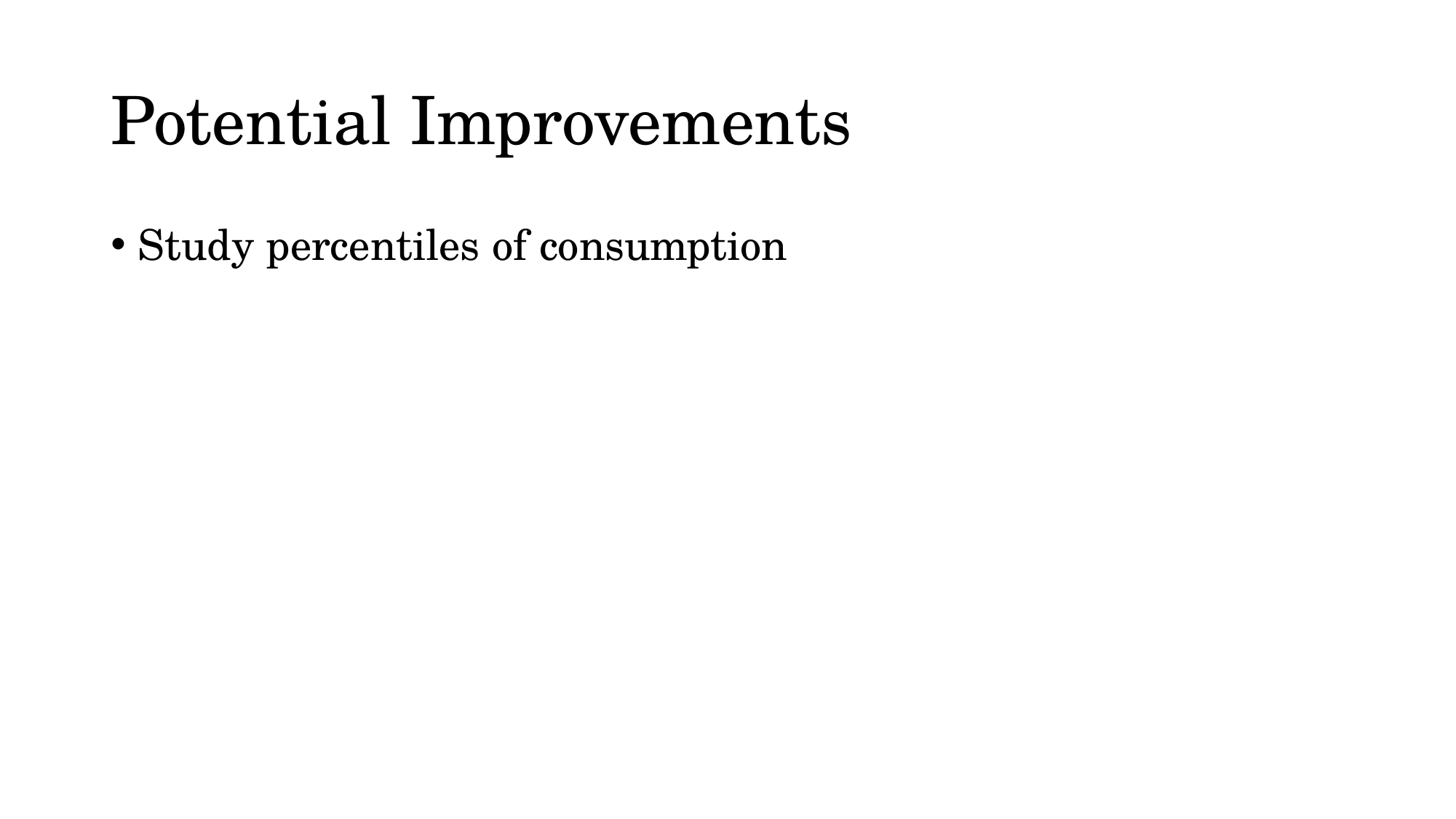

# Potential Improvements
Study percentiles of consumption